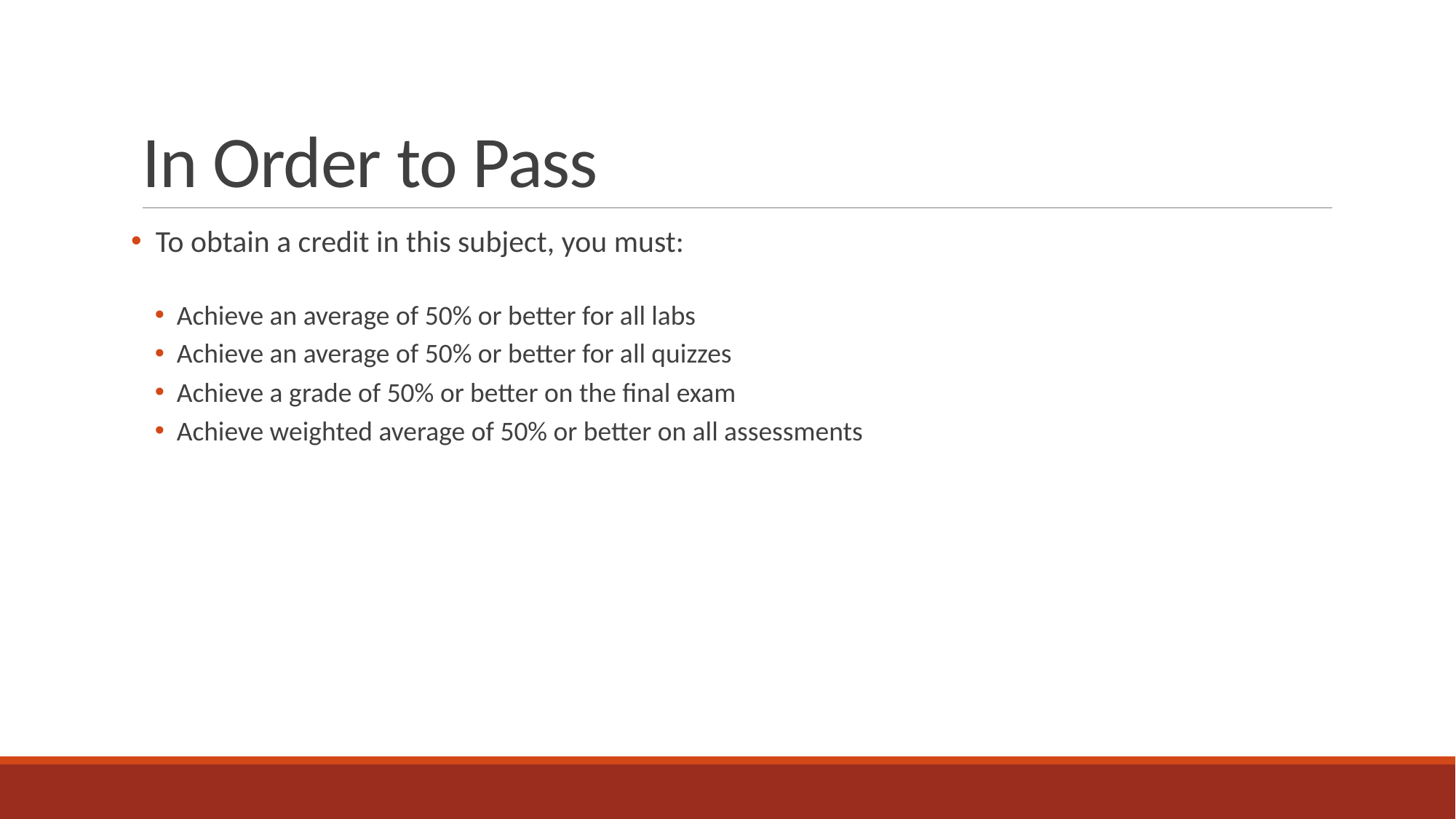

# In Order to Pass
  To obtain a credit in this subject, you must:
Achieve an average of 50% or better for all labs
Achieve an average of 50% or better for all quizzes
Achieve a grade of 50% or better on the final exam
Achieve weighted average of 50% or better on all assessments